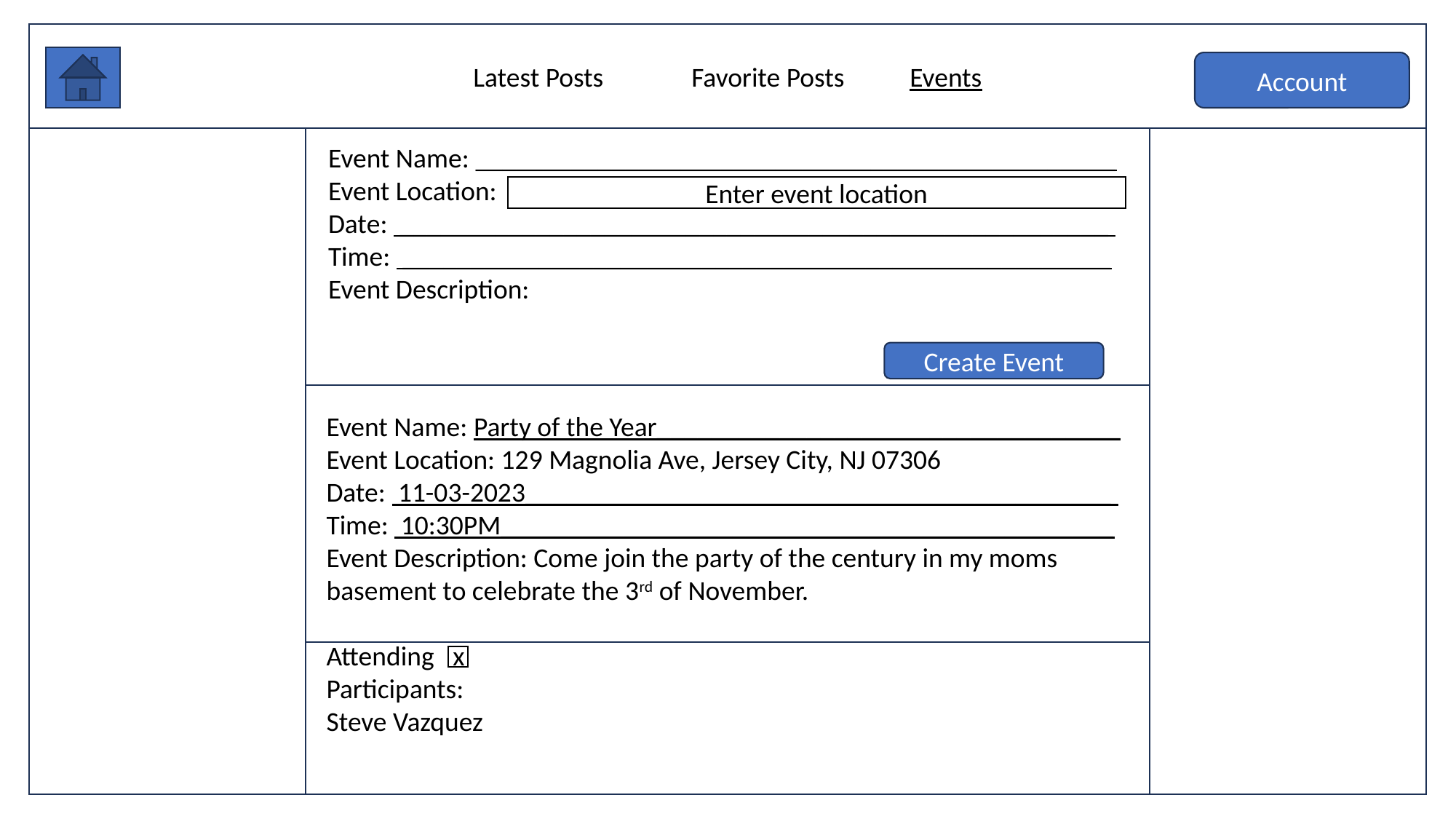

Latest Posts	Favorite Posts	Events

Account

Event Name: _______________________________________________
Event Location:
Date:  ____________________________________________________
Time:  ____________________________________________________
Event Description:
Enter event location

Create Event

Event Name: Party of the Year__________________________________
Event Location: 129 Magnolia Ave, Jersey City, NJ 07306
Date:  11-03-2023___________________________________________
Time:  10:30PM_____________________________________________
Event Description: Come join the party of the century in my moms basement to celebrate the 3rd of November.

Attending   x
Participants:
Steve Vazquez